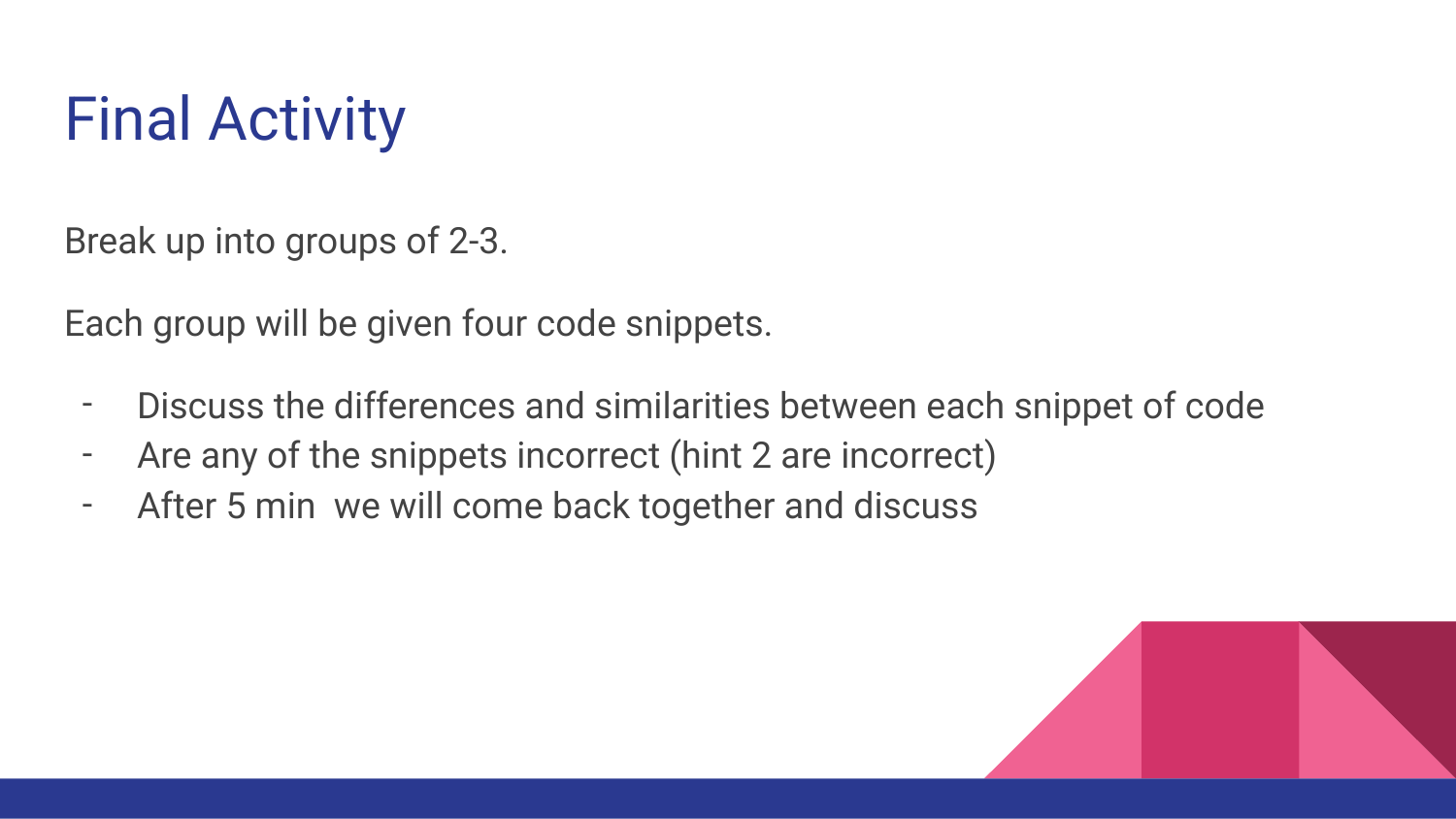

# Final Activity
Break up into groups of 2-3.
Each group will be given four code snippets.
Discuss the differences and similarities between each snippet of code
Are any of the snippets incorrect (hint 2 are incorrect)
After 5 min  we will come back together and discuss